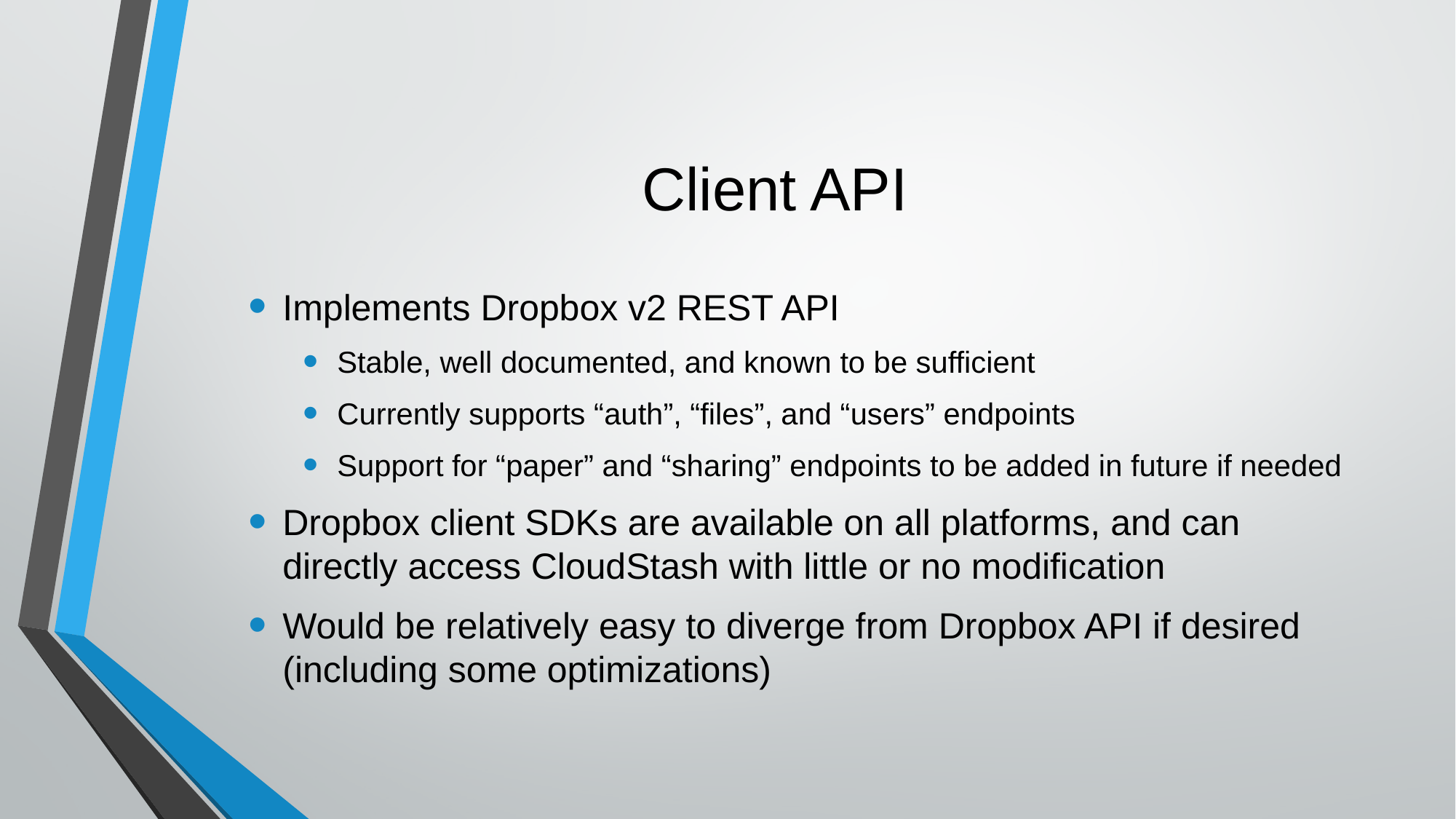

# Client API
Implements Dropbox v2 REST API
Stable, well documented, and known to be sufficient
Currently supports “auth”, “files”, and “users” endpoints
Support for “paper” and “sharing” endpoints to be added in future if needed
Dropbox client SDKs are available on all platforms, and can directly access CloudStash with little or no modification
Would be relatively easy to diverge from Dropbox API if desired (including some optimizations)